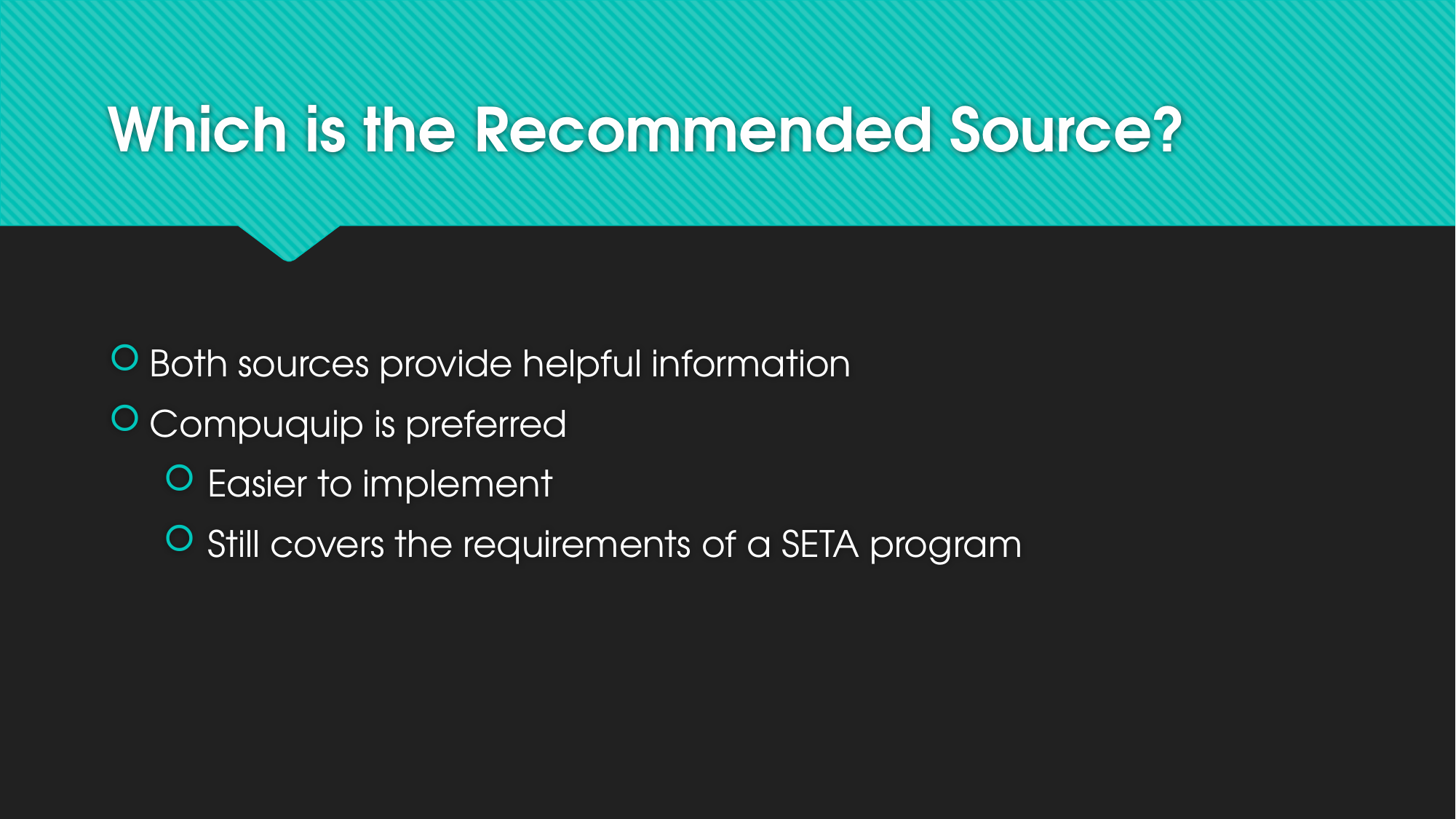

# Which is the Recommended Source?
Both sources provide helpful information
Compuquip is preferred
 Easier to implement
 Still covers the requirements of a SETA program